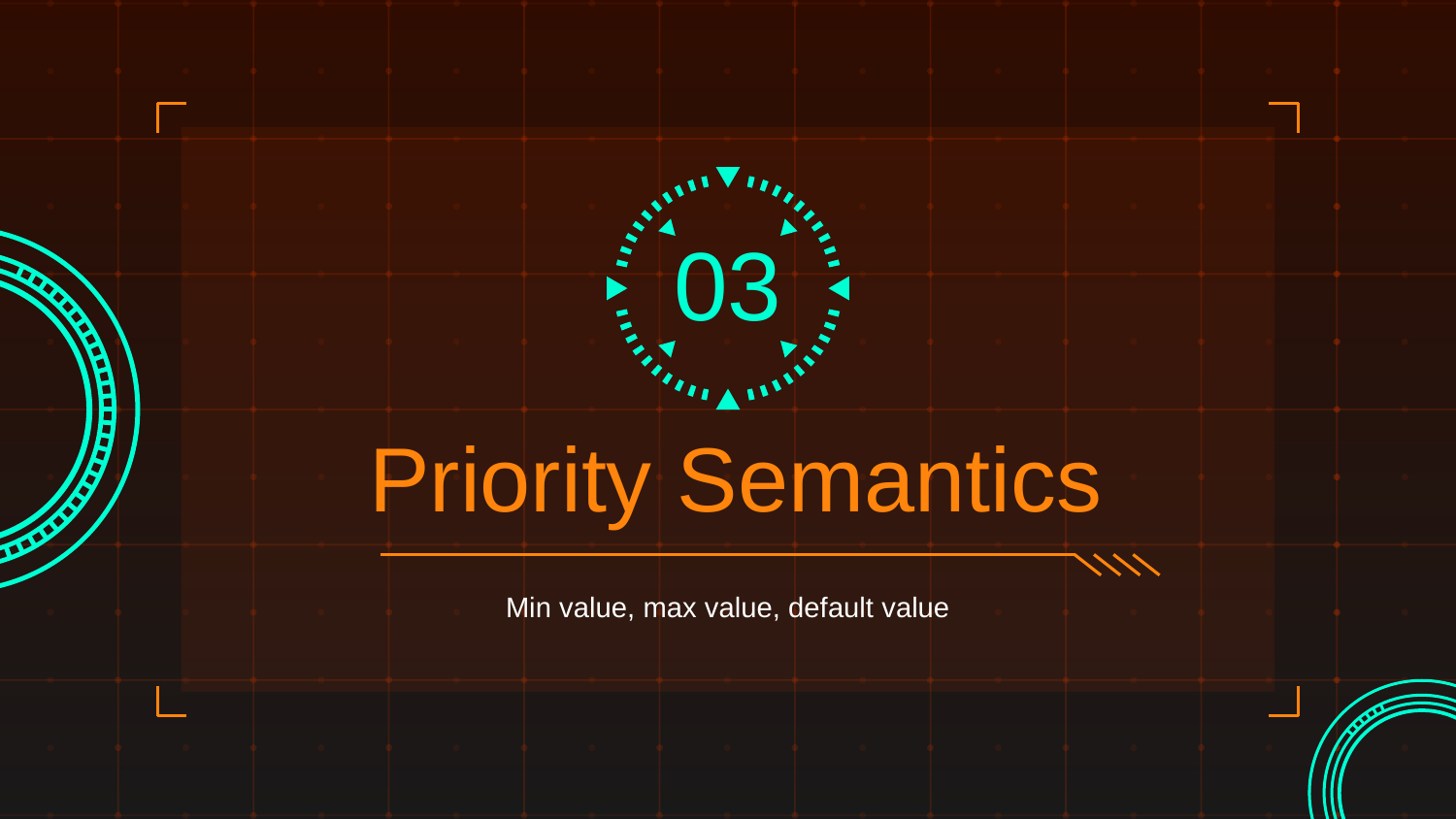

03

# Priority Semantics
Min value, max value, default value